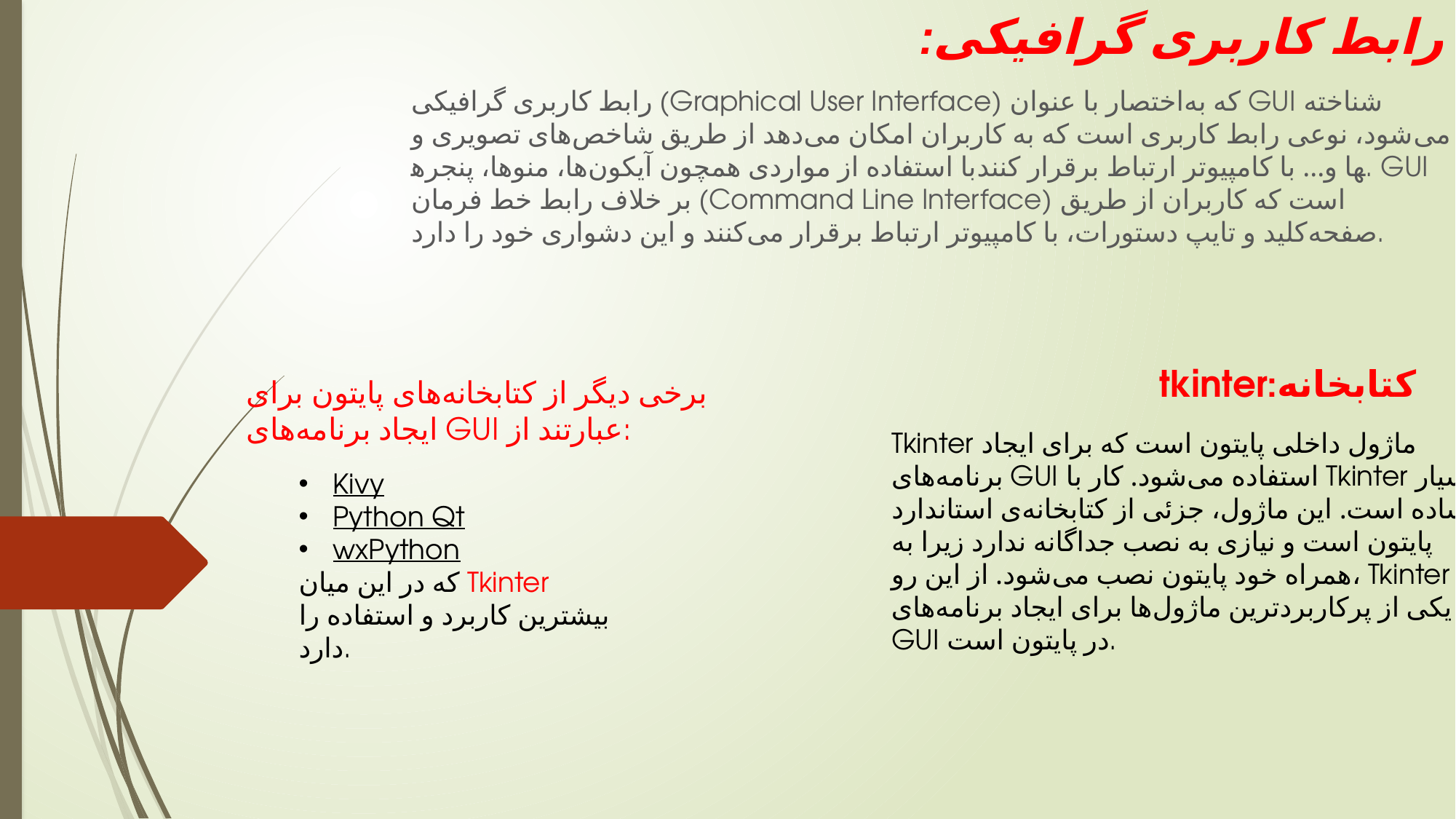

# :رابط کاربری گرافیکی
رابط کاربری گرافیکی (Graphical User Interface) که به‌اختصار با عنوان GUI شناخته می‌شود، نوعی رابط کاربری است که به کاربران امکان می‌دهد از طریق شاخص‌های تصویری و با استفاده از مواردی همچون آیکون‌ها، منوها، پنجره‎ها و... با کامپیوتر ارتباط برقرار کنند. GUI بر خلاف رابط خط فرمان (Command Line Interface) است که کاربران از طریق صفحه‌کلید و تایپ دستورات، با کامپیوتر ارتباط برقرار می‌کنند و این دشواری خود را دارد.
  tkinter:کتابخانه
برخی دیگر از کتابخانه‌های پایتون برای ایجاد برنامه‌های GUI عبارتند از:
Tkinter ماژول داخلی پایتون است که برای ایجاد برنامه‌های GUI استفاده می‌شود. کار با Tkinter بسیار ساده است. این ماژول، جزئی از کتابخانه‌ی استاندارد پایتون است و نیازی به نصب جداگانه ندارد زیرا به همراه خود پایتون نصب می‌شود. از این رو، Tkinter یکی از پرکاربردترین ماژول‌ها برای ایجاد برنامه‌های GUI در پایتون است.
Kivy
Python Qt
wxPython
که در این میان Tkinter بیشترین کاربرد و استفاده را دارد.